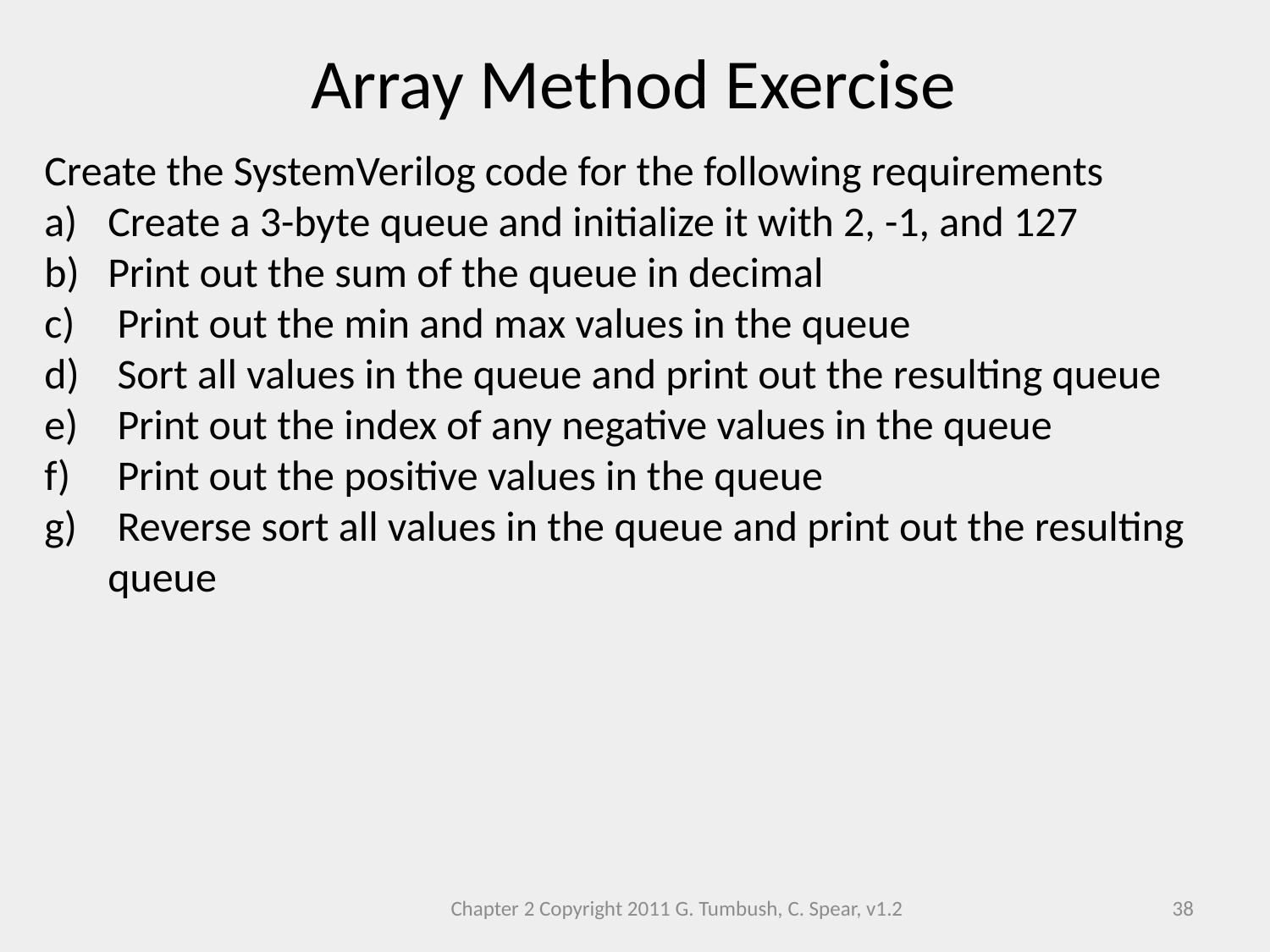

Array Method Exercise
Create the SystemVerilog code for the following requirements
Create a 3-byte queue and initialize it with 2, -1, and 127
Print out the sum of the queue in decimal
 Print out the min and max values in the queue
 Sort all values in the queue and print out the resulting queue
 Print out the index of any negative values in the queue
 Print out the positive values in the queue
 Reverse sort all values in the queue and print out the resulting queue

Chapter 2 Copyright 2011 G. Tumbush, C. Spear, v1.2
38